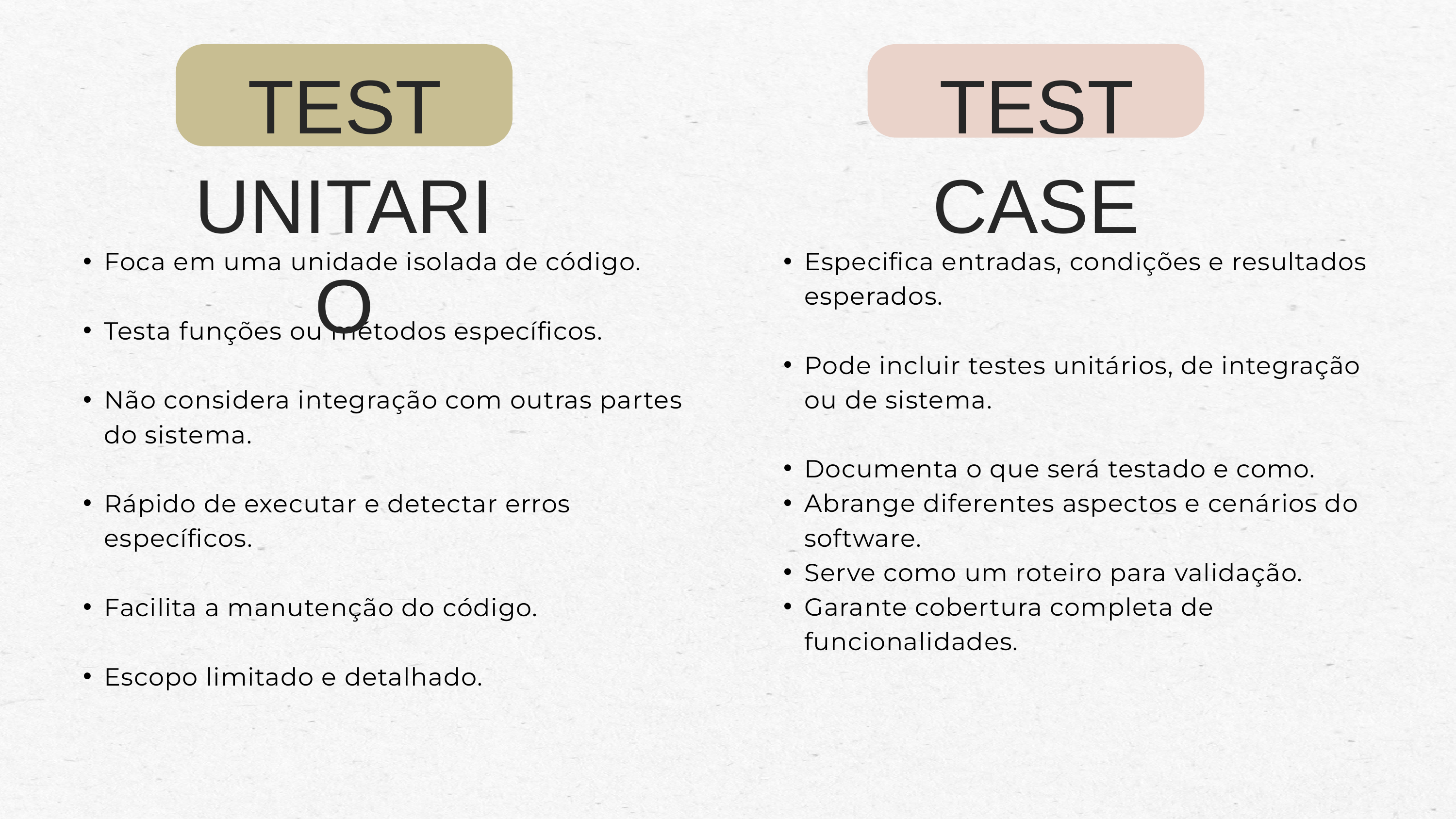

TEST UNITARIO
TEST CASE
Foca em uma unidade isolada de código.

Testa funções ou métodos específicos.

Não considera integração com outras partes do sistema.

Rápido de executar e detectar erros específicos.

Facilita a manutenção do código.

Escopo limitado e detalhado.

Especifica entradas, condições e resultados esperados.

Pode incluir testes unitários, de integração ou de sistema.

Documenta o que será testado e como.
Abrange diferentes aspectos e cenários do software.
Serve como um roteiro para validação.
Garante cobertura completa de funcionalidades.